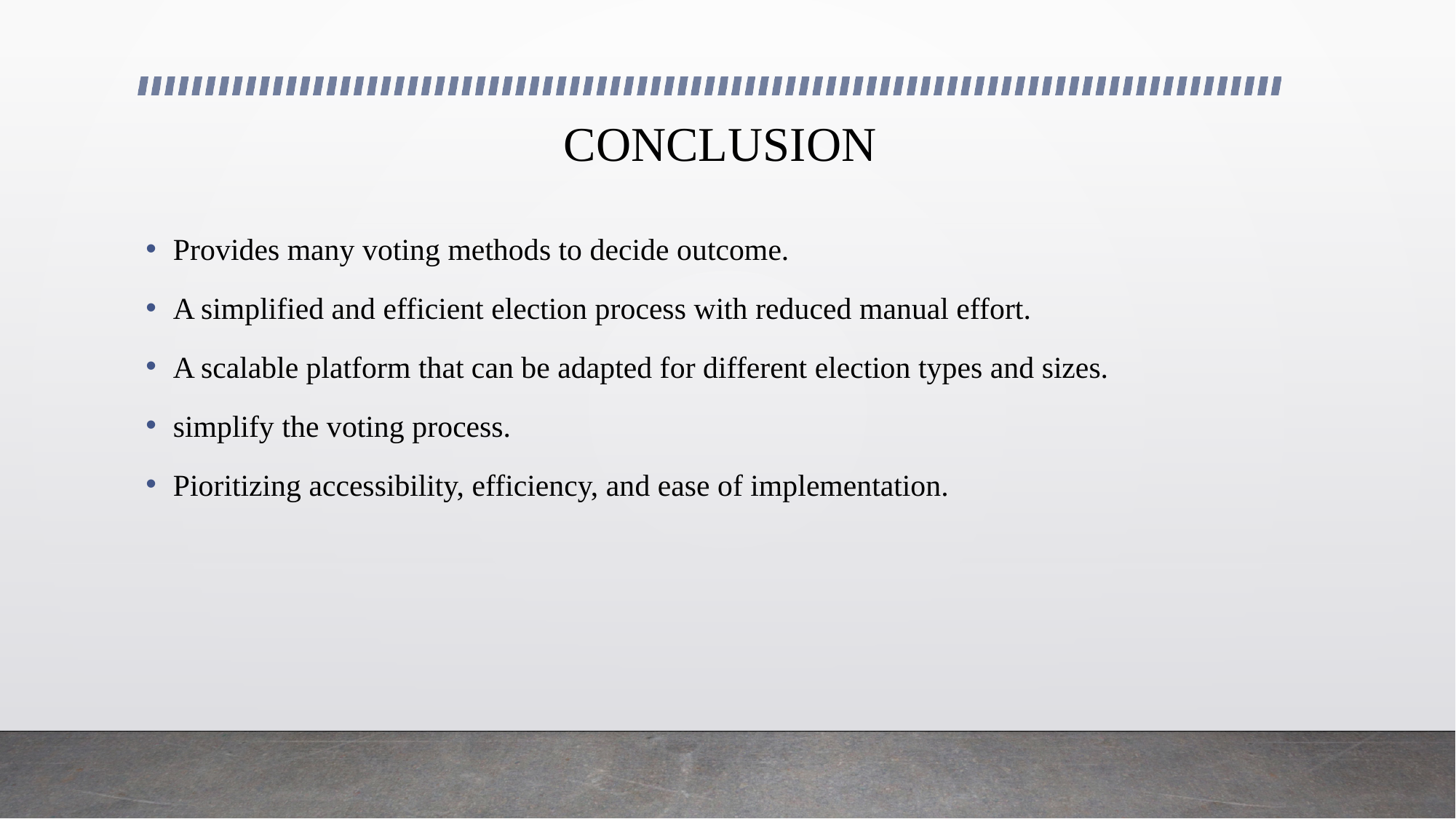

# CONCLUSION
Provides many voting methods to decide outcome.
A simplified and efficient election process with reduced manual effort.
A scalable platform that can be adapted for different election types and sizes.
simplify the voting process.
Pioritizing accessibility, efficiency, and ease of implementation.